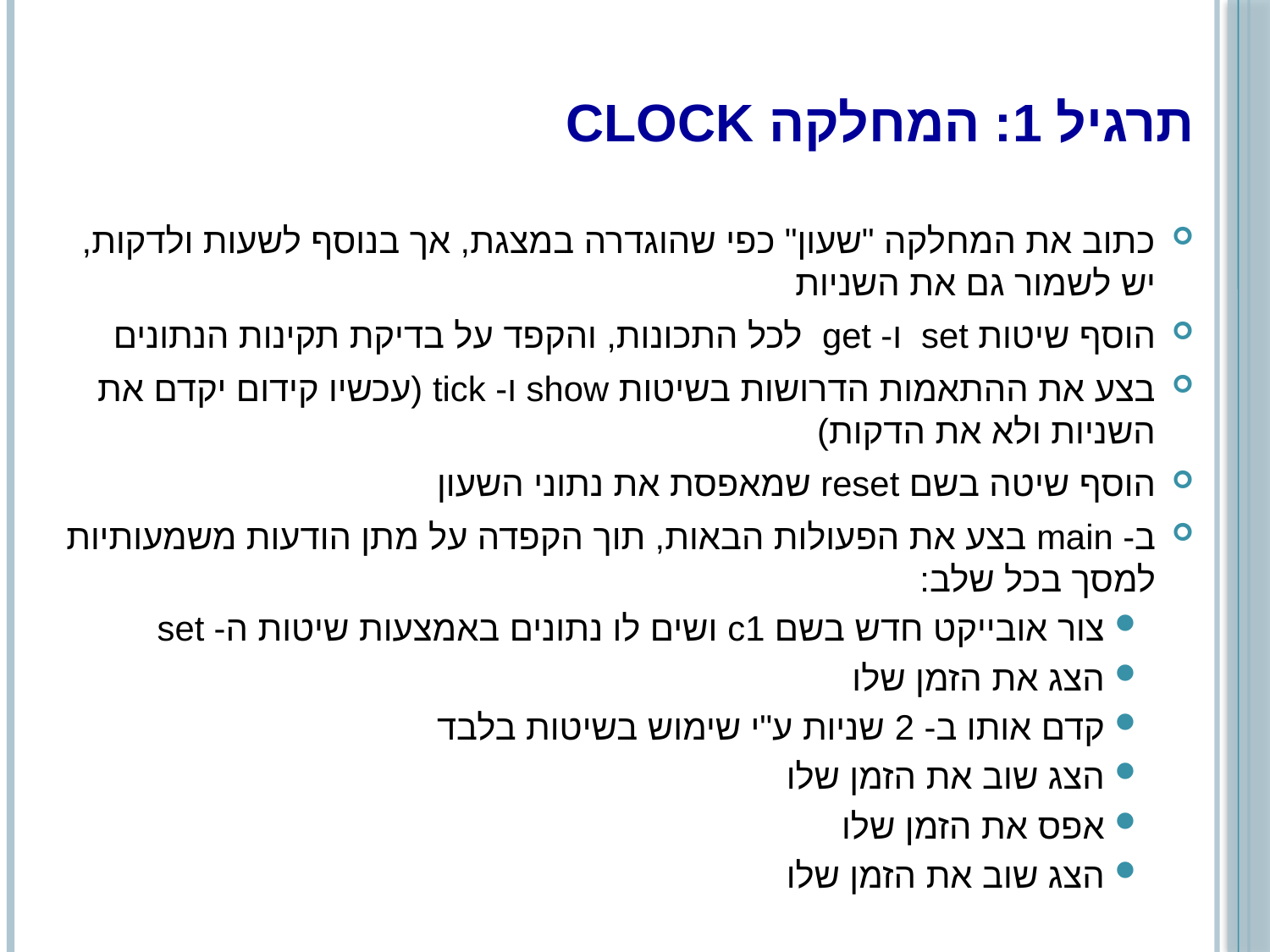

# תרגיל 1: המחלקה Clock
כתוב את המחלקה "שעון" כפי שהוגדרה במצגת, אך בנוסף לשעות ולדקות, יש לשמור גם את השניות
הוסף שיטות set  ו- get  לכל התכונות, והקפד על בדיקת תקינות הנתונים
בצע את ההתאמות הדרושות בשיטות show ו- tick (עכשיו קידום יקדם את השניות ולא את הדקות)
הוסף שיטה בשם reset שמאפסת את נתוני השעון
ב- main בצע את הפעולות הבאות, תוך הקפדה על מתן הודעות משמעותיות למסך בכל שלב:
צור אובייקט חדש בשם c1 ושים לו נתונים באמצעות שיטות ה- set
הצג את הזמן שלו
קדם אותו ב- 2 שניות ע"י שימוש בשיטות בלבד
הצג שוב את הזמן שלו
אפס את הזמן שלו
הצג שוב את הזמן שלו